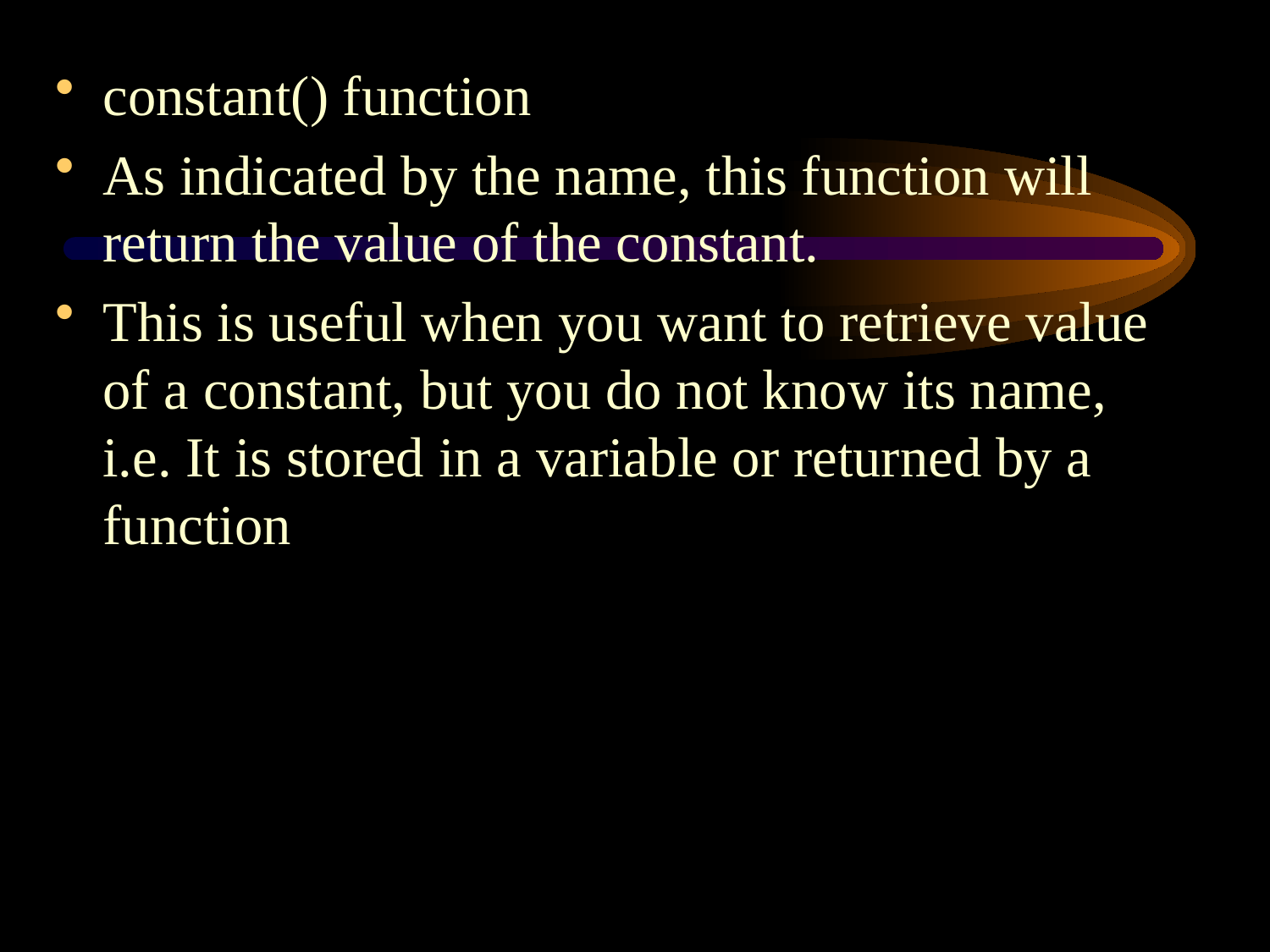

constant() function
As indicated by the name, this function will return the value of the constant.
This is useful when you want to retrieve value of a constant, but you do not know its name, i.e. It is stored in a variable or returned by a function